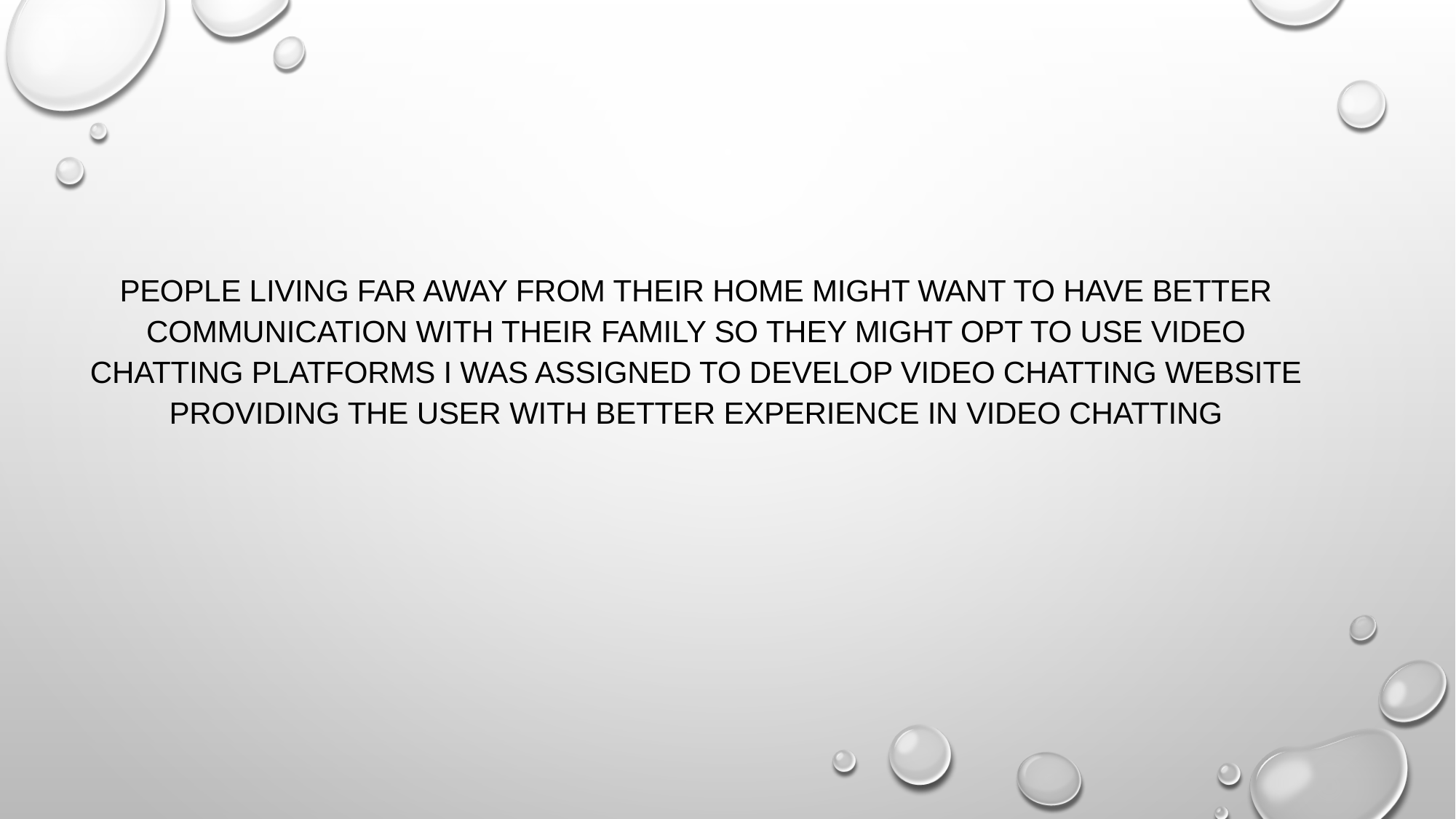

People living far away from their home might want to have better communication with their family so they might opt to use video chatting platforms I was assigned to develop video chatting website providing the user with better experience in video chatting